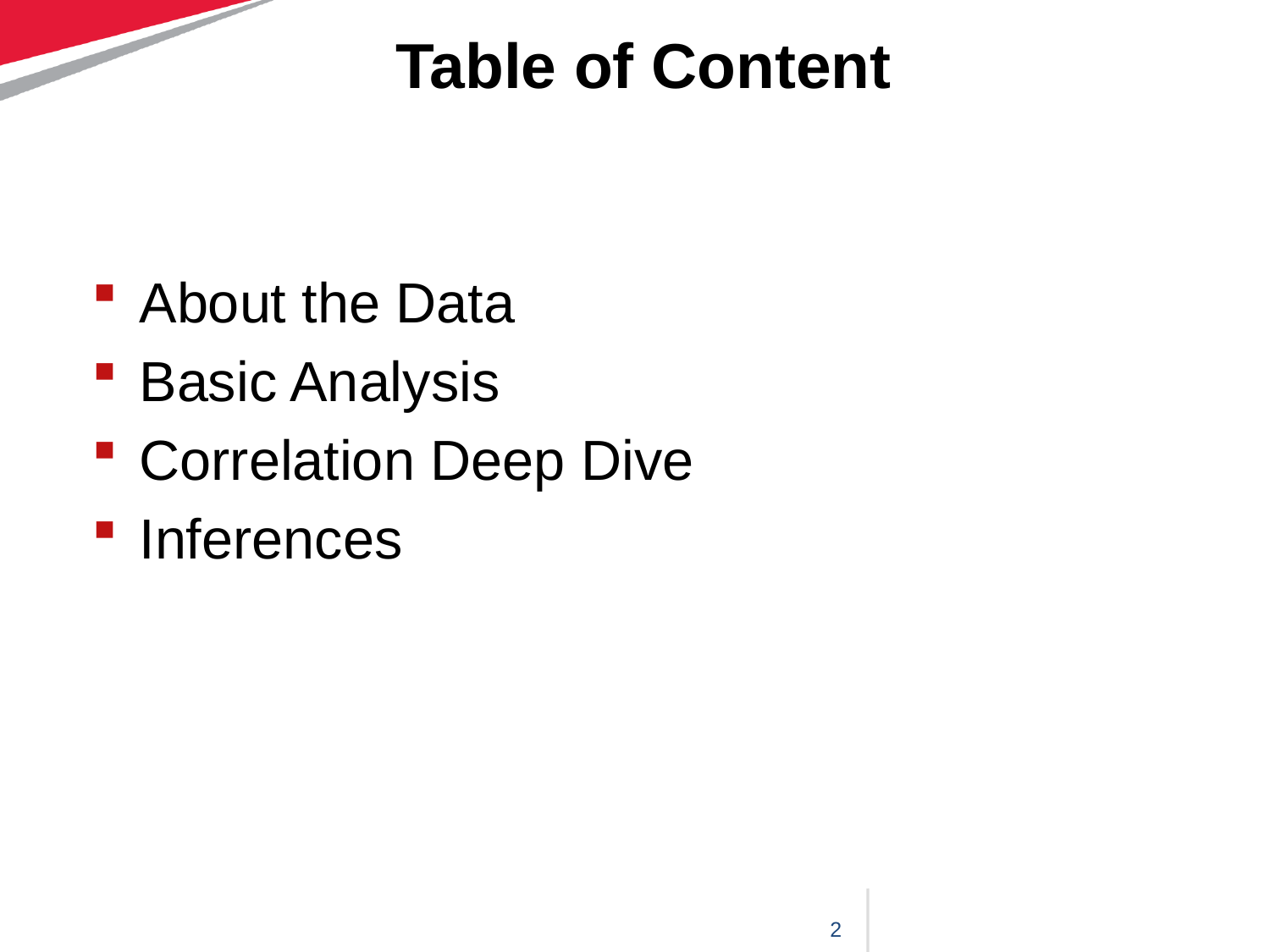

# Table of Content
About the Data
Basic Analysis
Correlation Deep Dive
Inferences